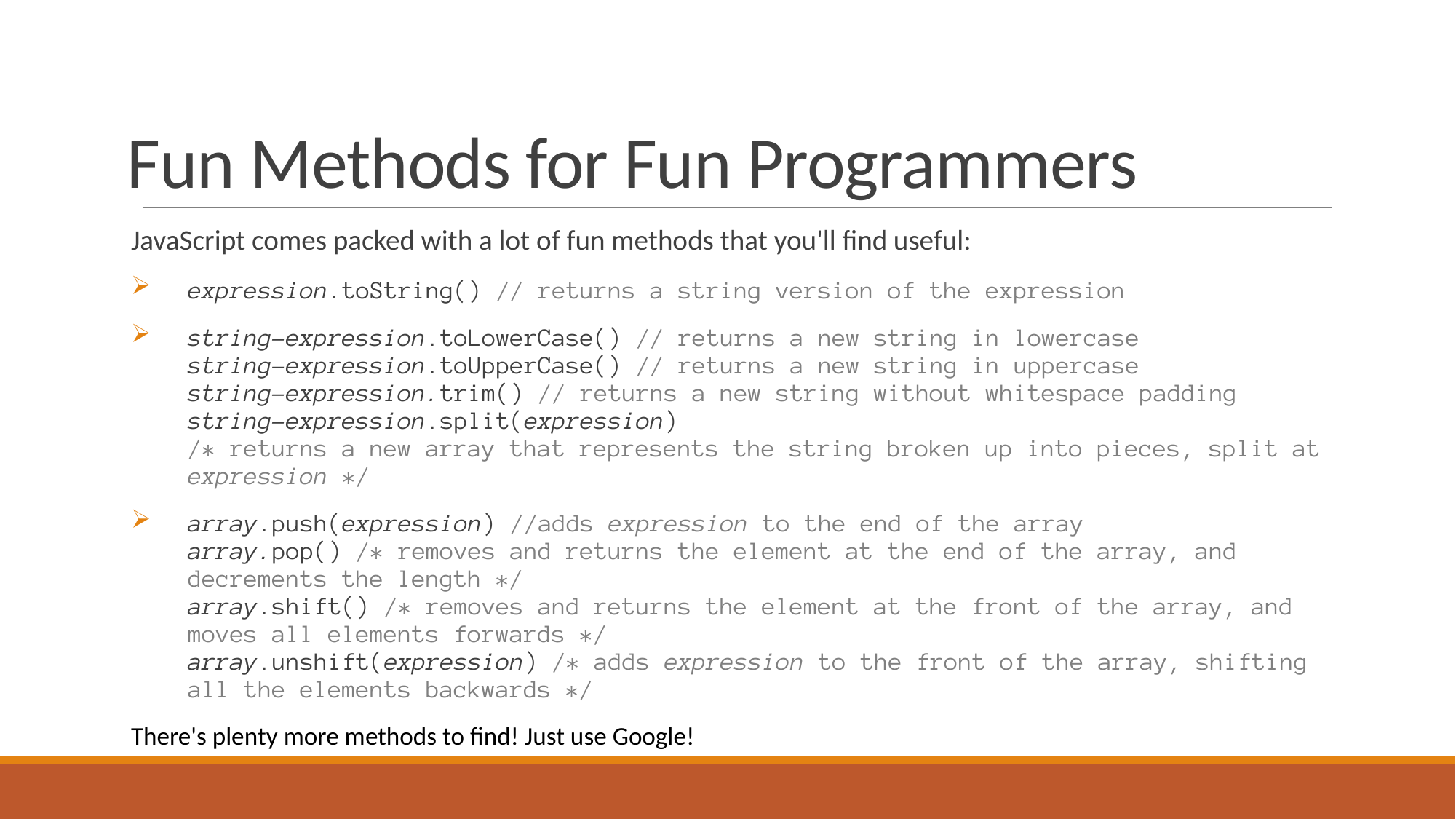

# Fun Methods for Fun Programmers
JavaScript comes packed with a lot of fun methods that you'll find useful:
expression.toString() // returns a string version of the expression
string-expression.toLowerCase() // returns a new string in lowercase
string-expression.toUpperCase() // returns a new string in uppercase
string-expression.trim() // returns a new string without whitespace padding
string-expression.split(expression)
/* returns a new array that represents the string broken up into pieces, split at expression */
array.push(expression) //adds expression to the end of the array
array.pop() /* removes and returns the element at the end of the array, and decrements the length */
array.shift() /* removes and returns the element at the front of the array, and moves all elements forwards */
array.unshift(expression) /* adds expression to the front of the array, shifting all the elements backwards */
There's plenty more methods to find! Just use Google!